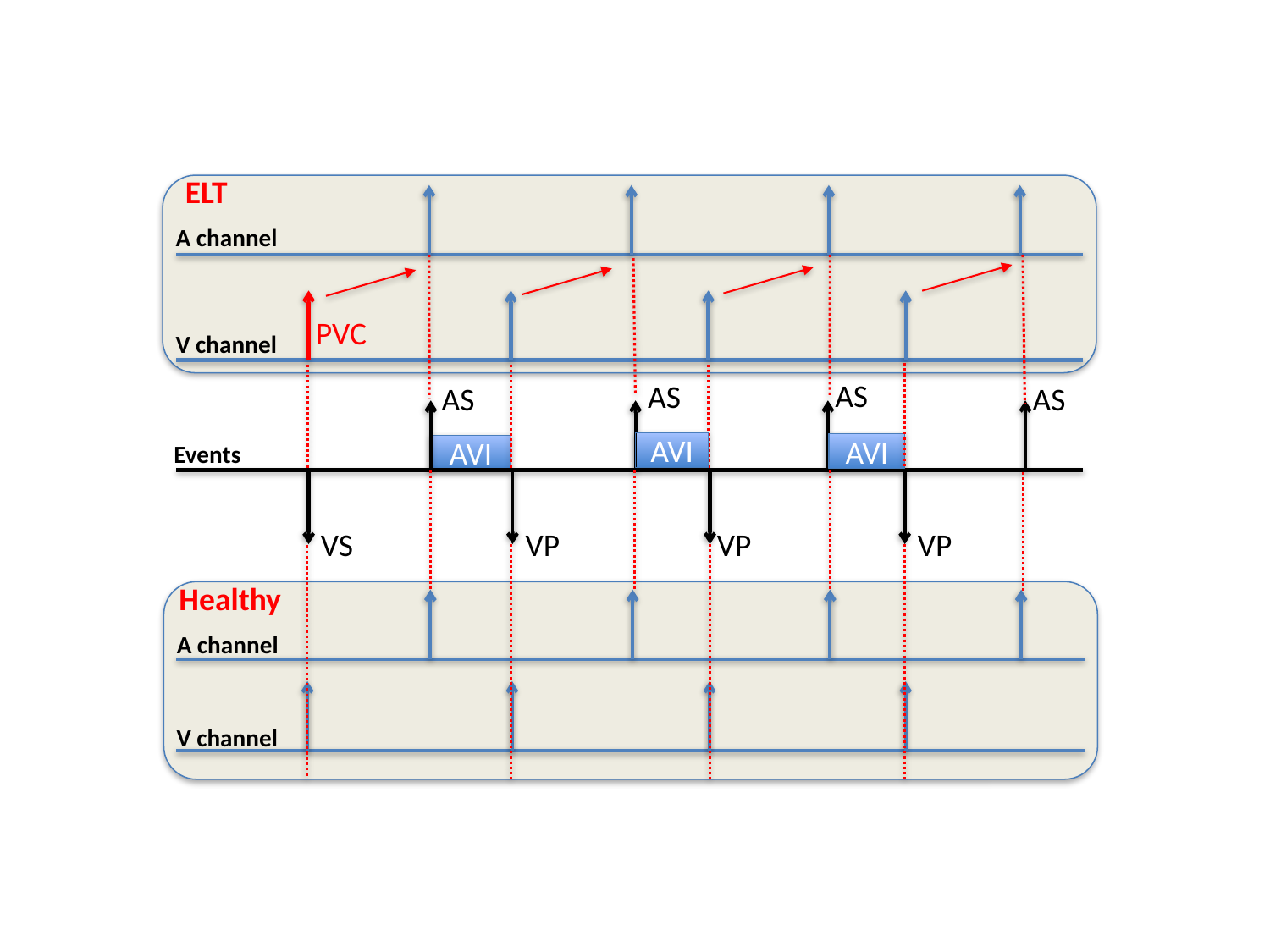

ELT

A channel
PVC
V channel
AS
AS
AS
AS
AVI
Events
AVI
AVI
VS
VP
VP
VP
Healthy

A channel
V channel